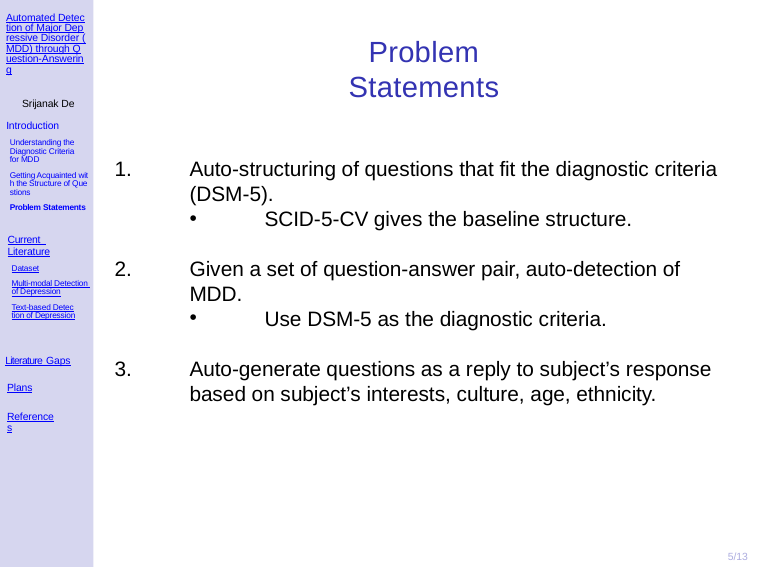

Automated Detection of Major Depressive Disorder (MDD) through Question-Answering
# Problem Statements
Srijanak De
Introduction
Understanding the Diagnostic Criteria for MDD
Getting Acquainted with the Structure of Questions
Problem Statements
Auto-structuring of questions that fit the diagnostic criteria (DSM-5).
SCID-5-CV gives the baseline structure.

Given a set of question-answer pair, auto-detection of MDD.
Use DSM-5 as the diagnostic criteria.

Auto-generate questions as a reply to subject’s response based on subject’s interests, culture, age, ethnicity.
Current  Literature
Dataset
Multi-modal Detection of Depression
Text-based Detection of Depression
Literature Gaps
Plans
References
5/13